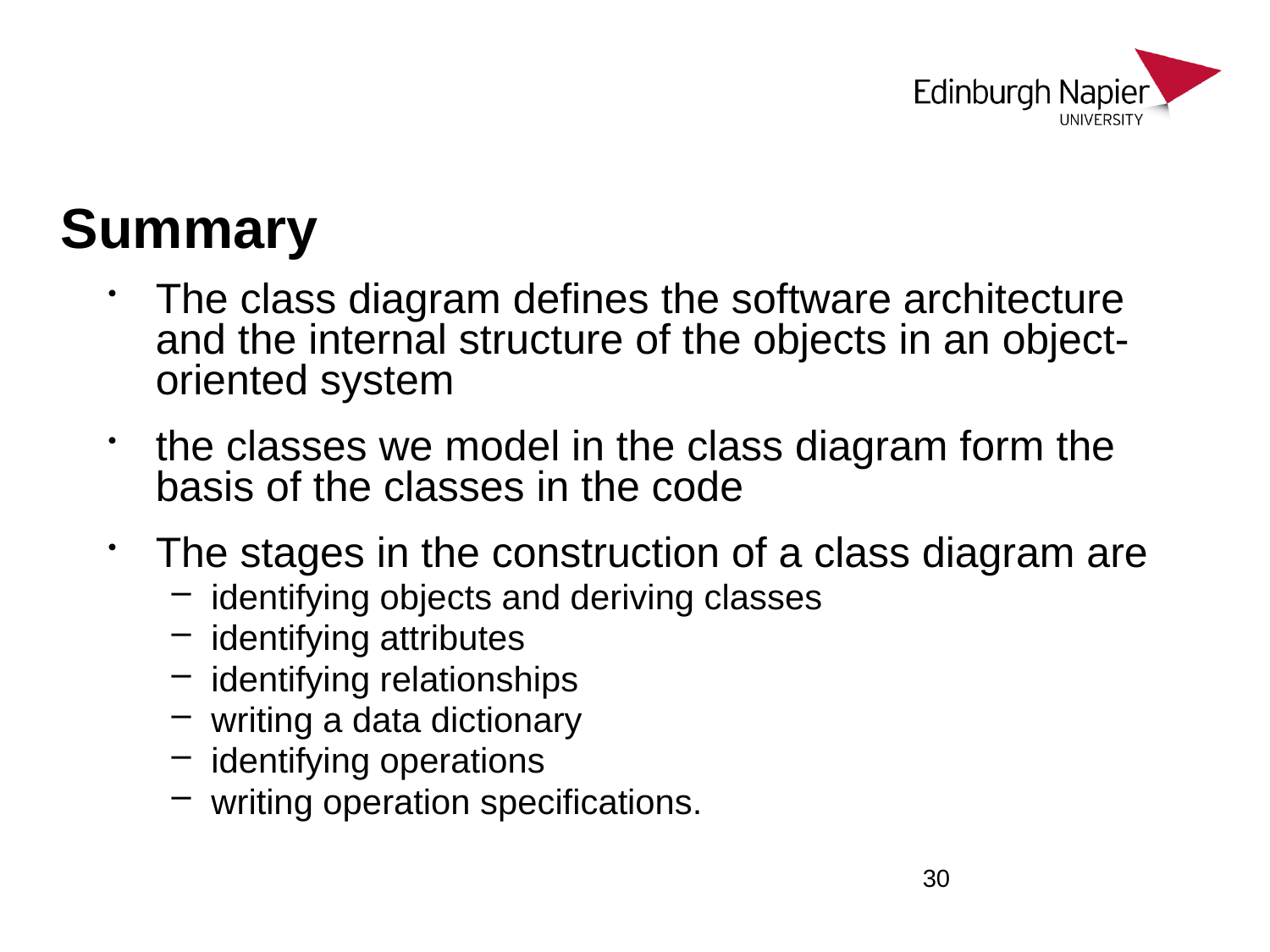

# Summary
The class diagram defines the software architecture and the internal structure of the objects in an object-oriented system
the classes we model in the class diagram form the basis of the classes in the code
The stages in the construction of a class diagram are
identifying objects and deriving classes
identifying attributes
identifying relationships
writing a data dictionary
identifying operations
writing operation specifications.
30